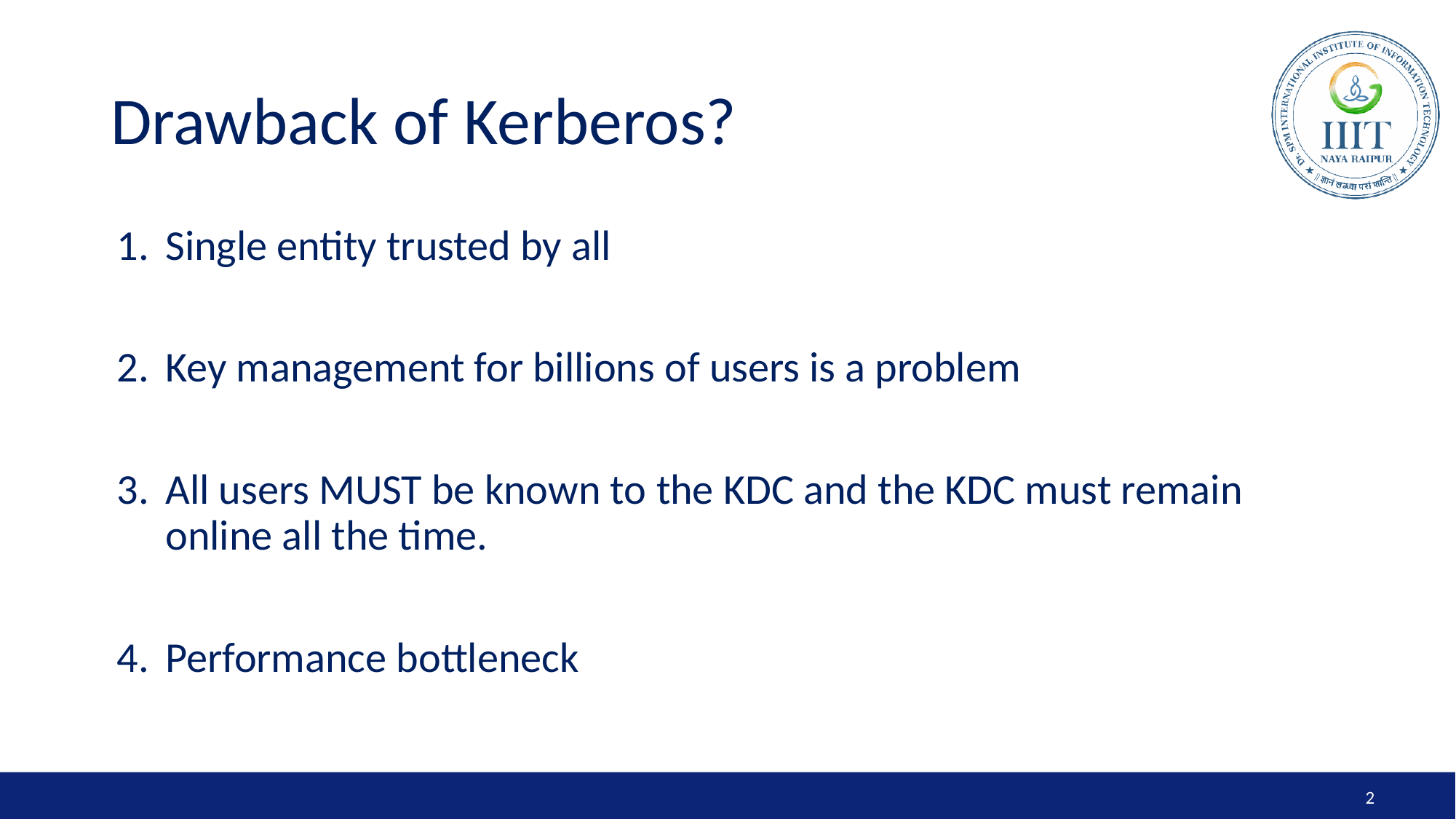

# Drawback of Kerberos?
Single entity trusted by all

Key management for billions of users is a problem

All users MUST be known to the KDC and the KDC must remain online all the time.

Performance bottleneck
2